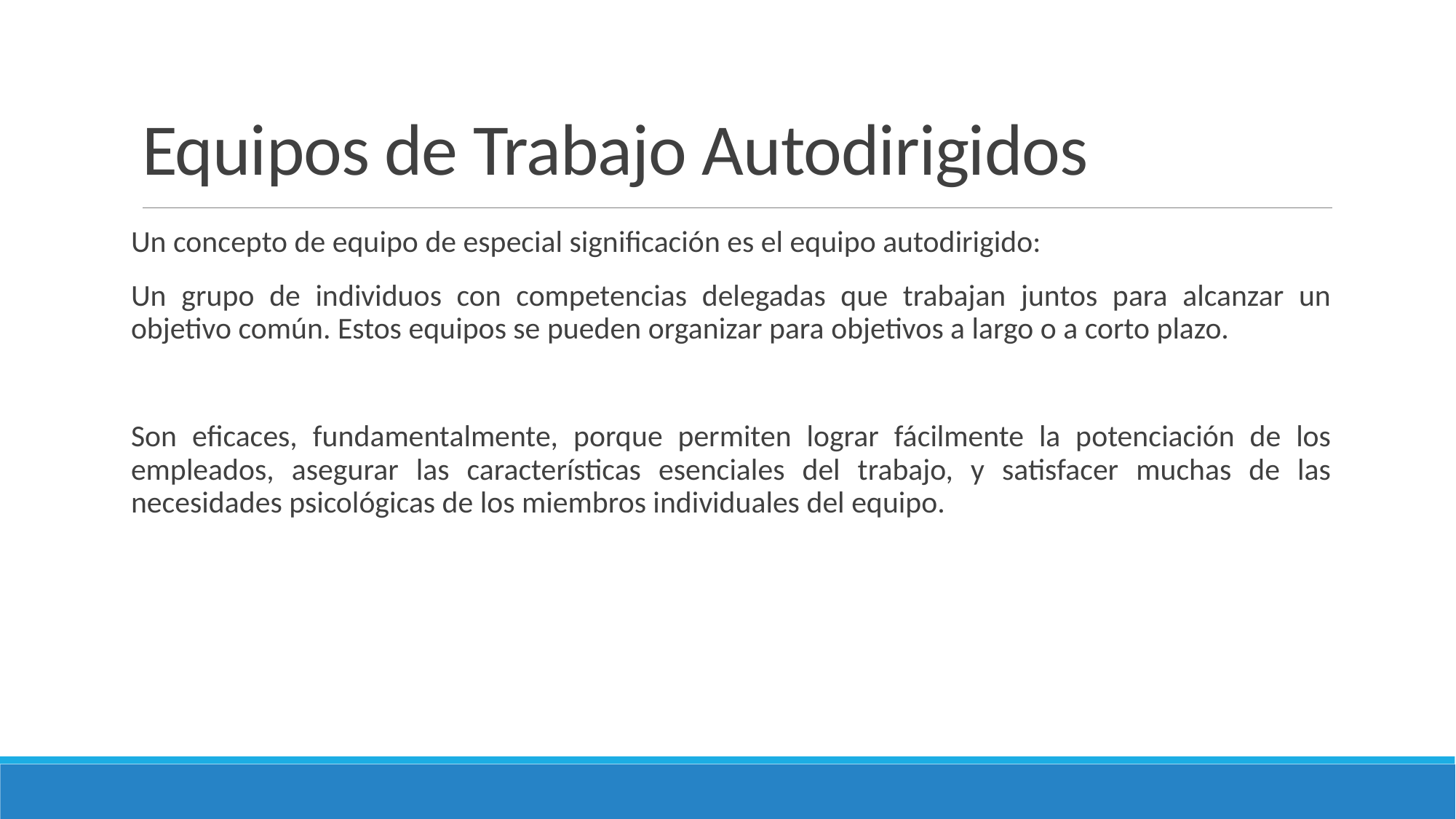

# Equipos de Trabajo Autodirigidos
Un concepto de equipo de especial significación es el equipo autodirigido:
Un grupo de individuos con competencias delegadas que trabajan juntos para alcanzar un objetivo común. Estos equipos se pueden organizar para objetivos a largo o a corto plazo.

Son eficaces, fundamentalmente, porque permiten lograr fácilmente la potenciación de los empleados, asegurar las características esenciales del trabajo, y satisfacer muchas de las necesidades psicológicas de los miembros individuales del equipo.